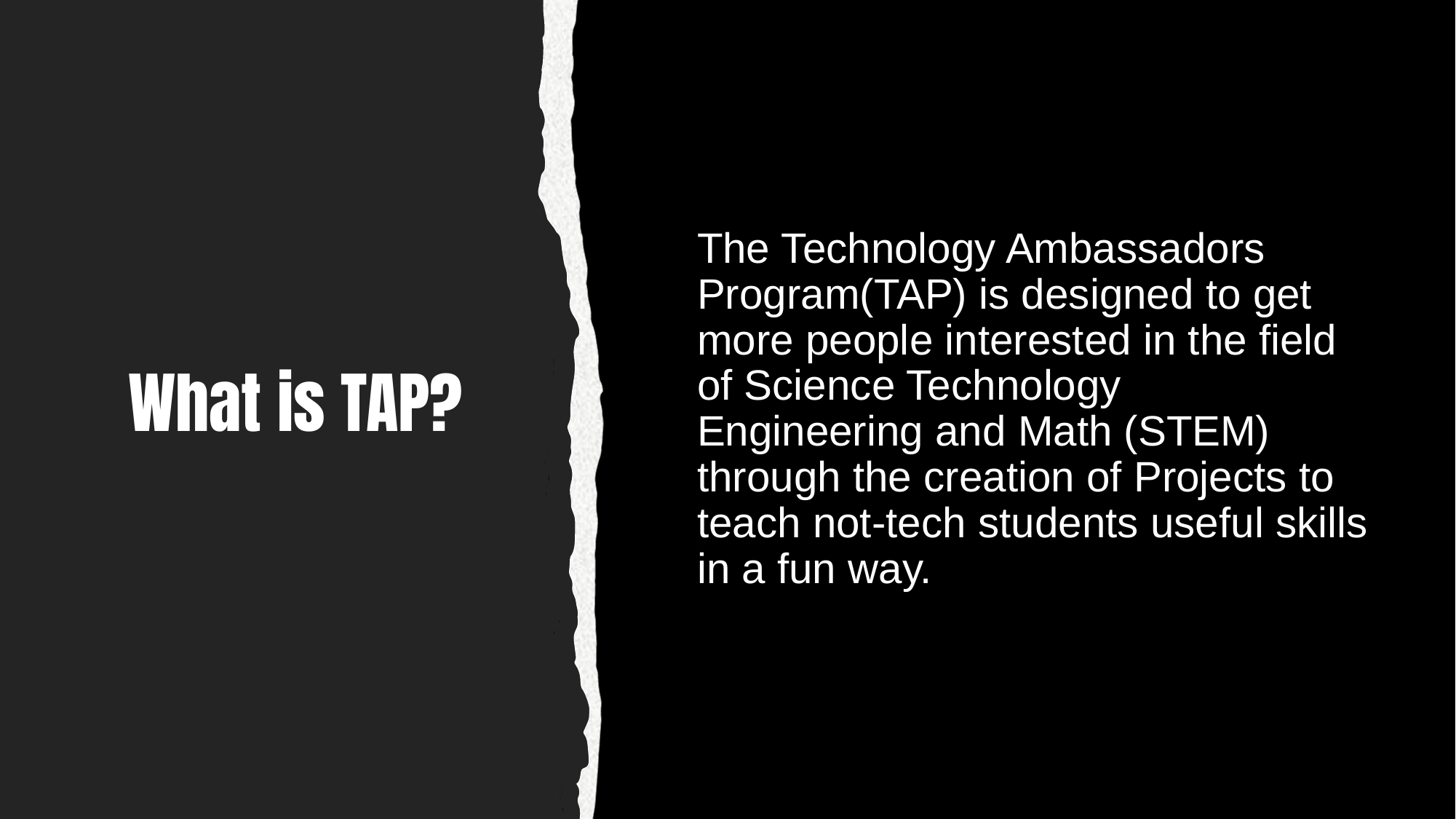

# What is TAP?
The Technology Ambassadors Program(TAP) is designed to get more people interested in the field of Science Technology Engineering and Math (STEM) through the creation of Projects to teach not-tech students useful skills in a fun way.